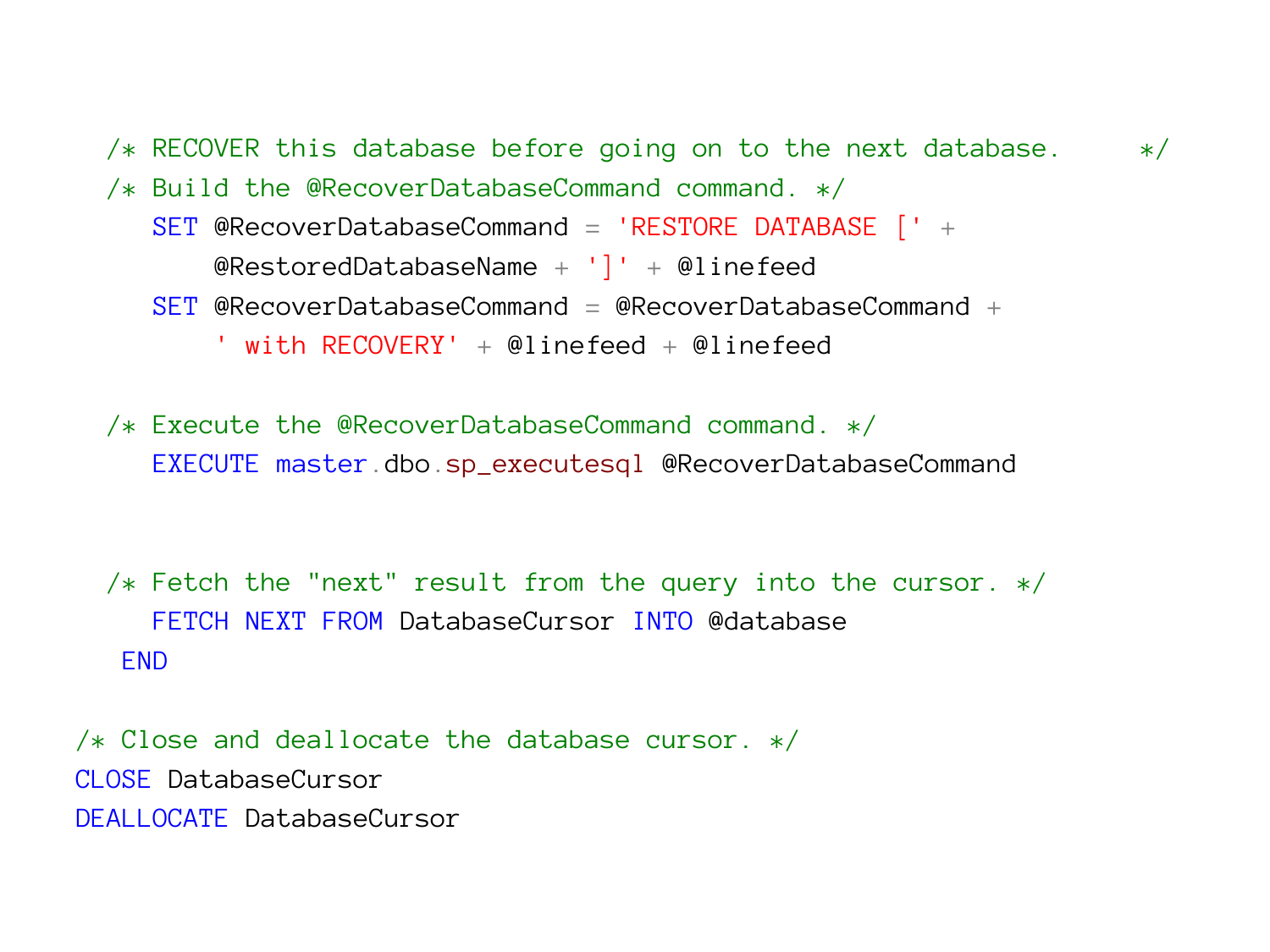

/* RECOVER this database before going on to the next database.     */
  /* Build the @RecoverDatabaseCommand command. */
     SET @RecoverDatabaseCommand = 'RESTORE DATABASE [' +
         @RestoredDatabaseName + ']' + @linefeed
     SET @RecoverDatabaseCommand = @RecoverDatabaseCommand +
         ' with RECOVERY' + @linefeed + @linefeed

  /* Execute the @RecoverDatabaseCommand command. */
     EXECUTE master.dbo.sp_executesql @RecoverDatabaseCommand

  /* Fetch the "next" result from the query into the cursor. */
     FETCH NEXT FROM DatabaseCursor INTO @database
   END

/* Close and deallocate the database cursor. */
CLOSE DatabaseCursor
DEALLOCATE DatabaseCursor